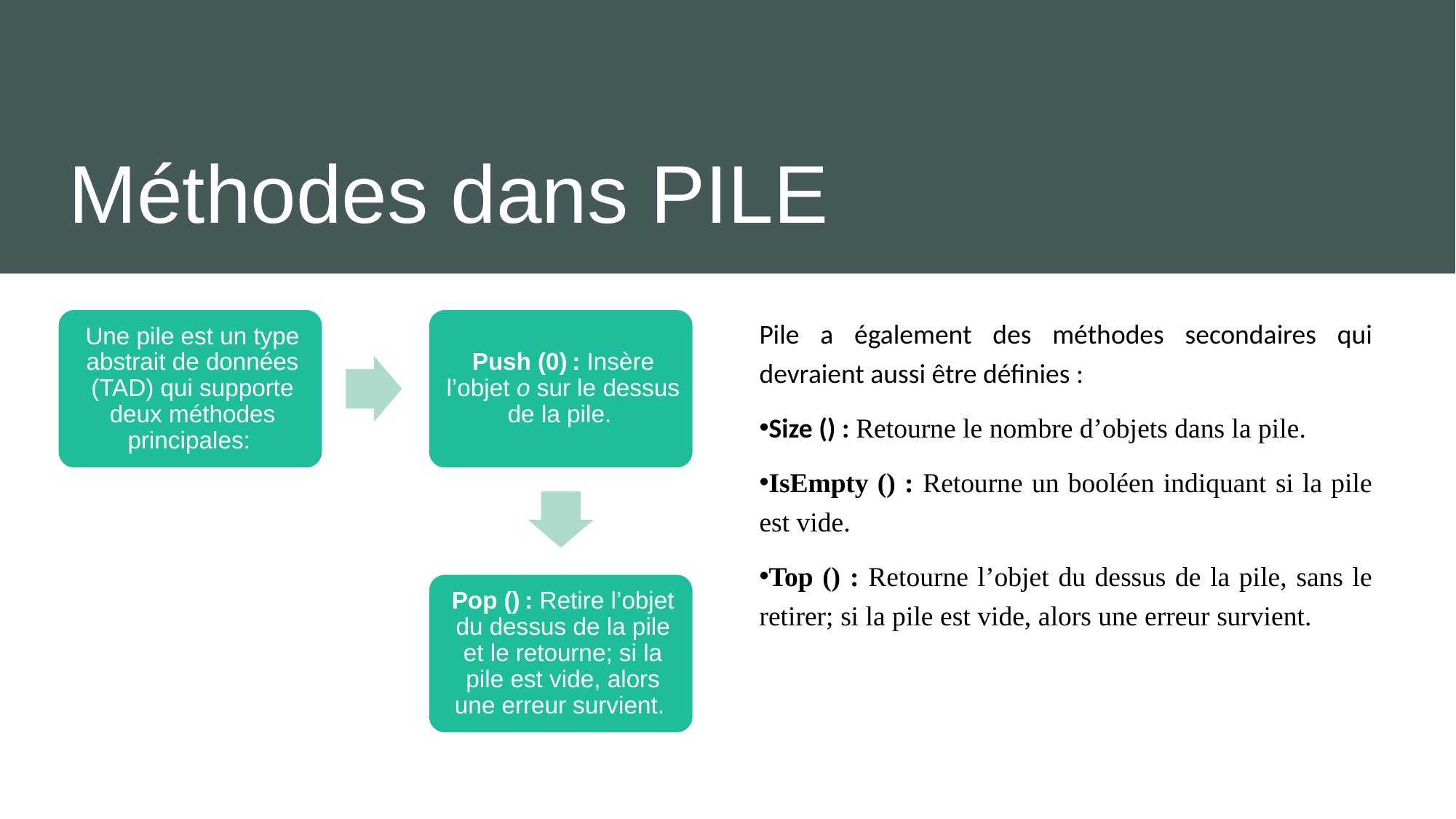

# Méthodes dans PILE
Une pile est un type abstrait de données (TAD) qui supporte deux méthodes principales:

Push (0) : Insère l’objet o sur le dessus de la pile.

Pop () : Retire l’objet du dessus de la pile et le retourne; si la pile est vide, alors une erreur survient.
Pile a également des méthodes secondaires qui devraient aussi être définies :
Size () : Retourne le nombre d’objets dans la pile.
IsEmpty () : Retourne un booléen indiquant si la pile est vide.
Top () : Retourne l’objet du dessus de la pile, sans le retirer; si la pile est vide, alors une erreur survient.